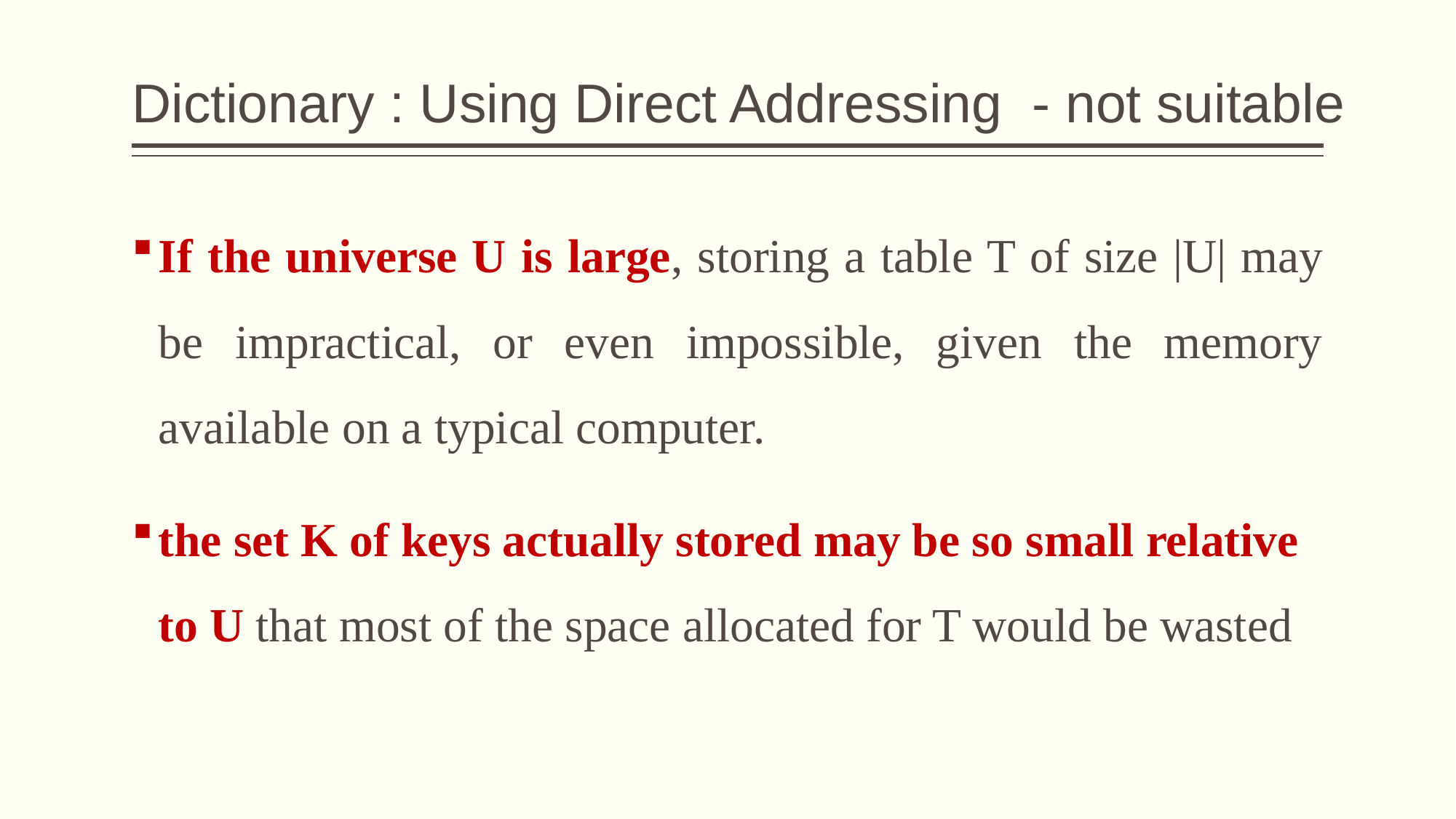

# Dictionary : Using Direct Addressing  - not suitable
If the universe U is large, storing a table T of size |U| may be impractical, or even impossible, given the memory available on a typical computer.
the set K of keys actually stored may be so small relative to U that most of the space allocated for T would be wasted